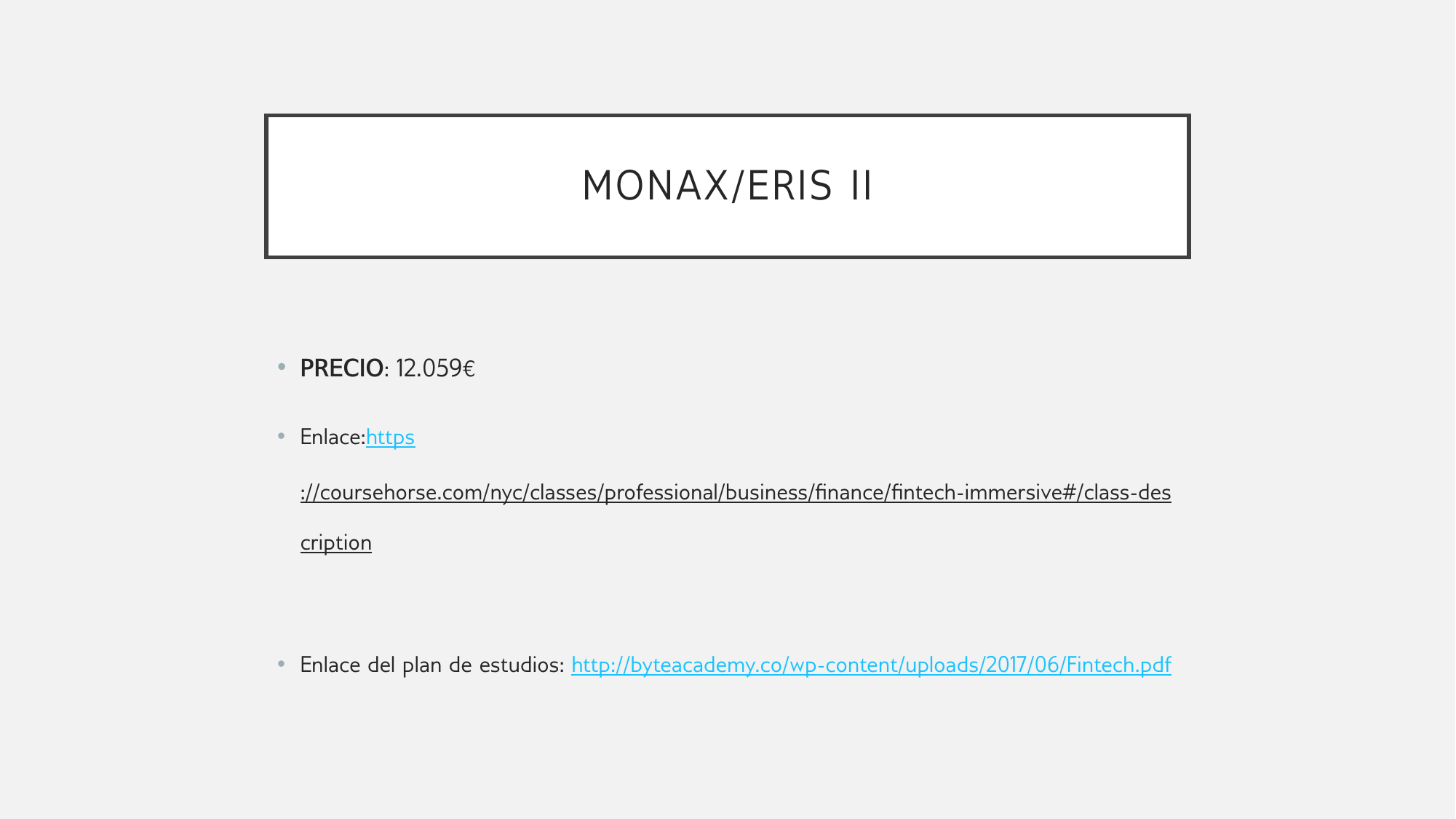

# Monax/eris ii
PRECIO: 12.059€
Enlace:https://coursehorse.com/nyc/classes/professional/business/finance/fintech-immersive#/class-description
Enlace del plan de estudios: http://byteacademy.co/wp-content/uploads/2017/06/Fintech.pdf